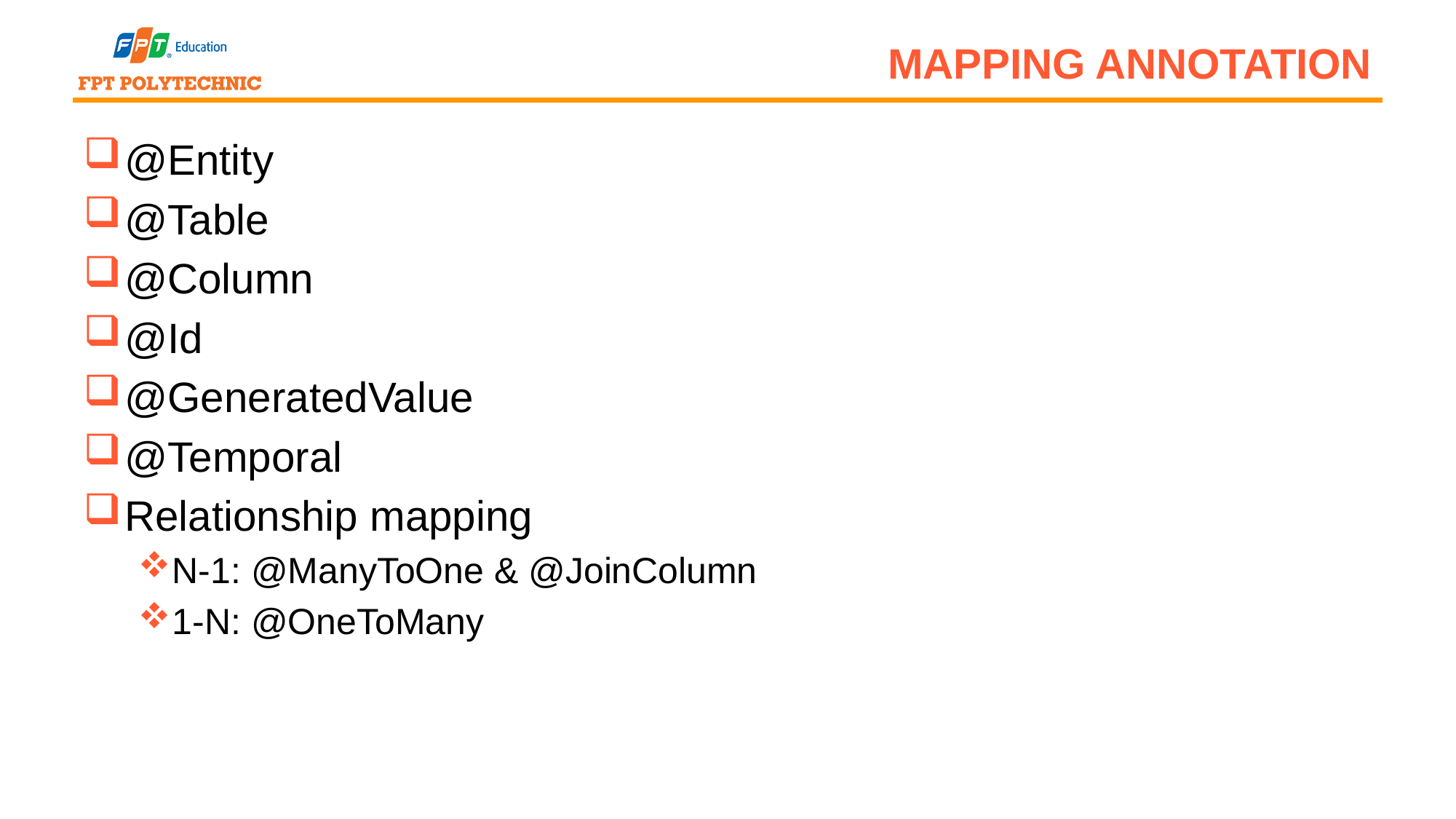

# Mapping Annotation
@Entity
@Table
@Column
@Id
@GeneratedValue
@Temporal
Relationship mapping
N-1: @ManyToOne & @JoinColumn
1-N: @OneToMany